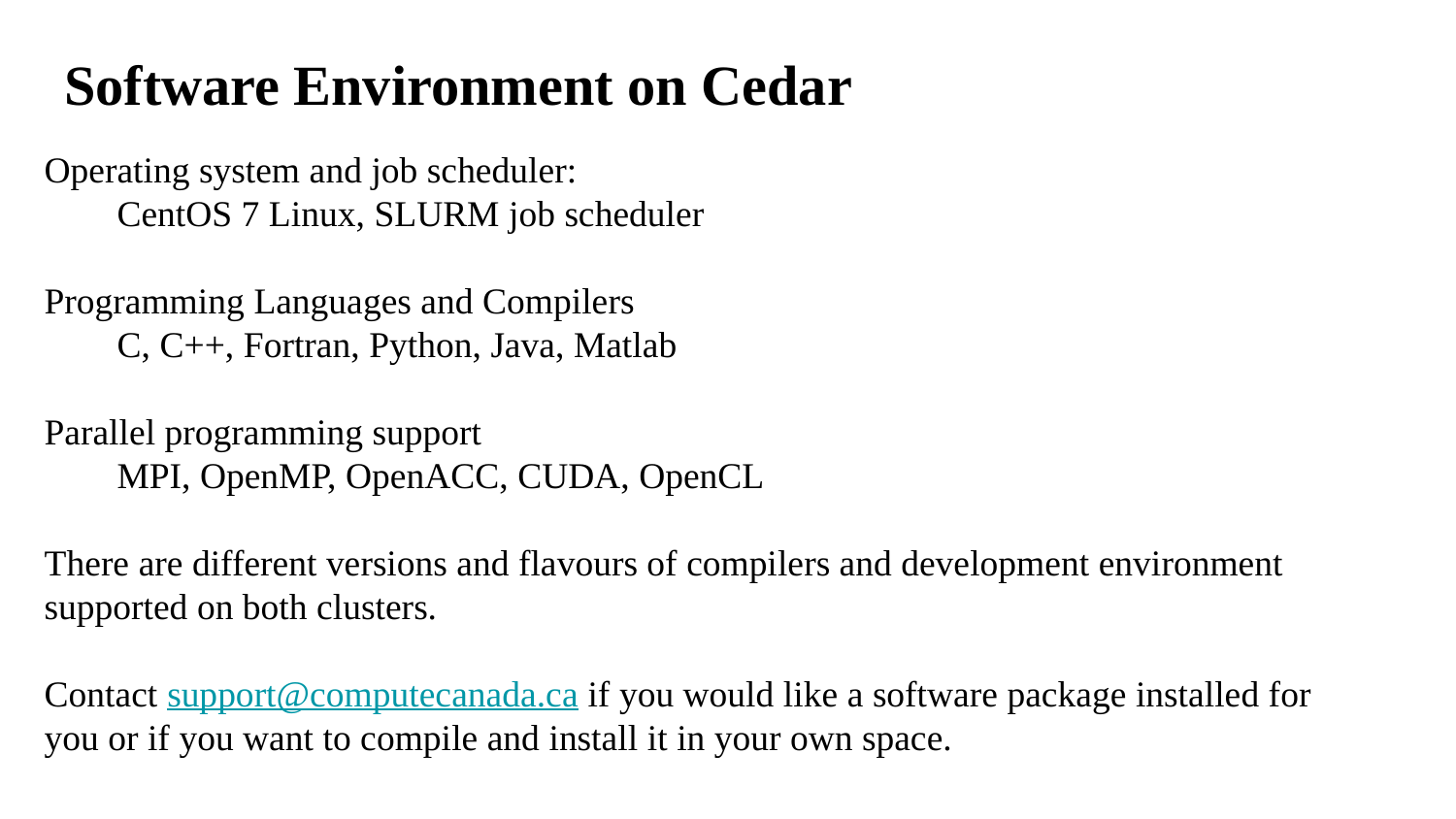

# Software Environment on Cedar
Operating system and job scheduler:
CentOS 7 Linux, SLURM job scheduler

Programming Languages and Compilers
C, C++, Fortran, Python, Java, Matlab

Parallel programming support
MPI, OpenMP, OpenACC, CUDA, OpenCL

There are different versions and flavours of compilers and development environment supported on both clusters.

Contact support@computecanada.ca if you would like a software package installed for you or if you want to compile and install it in your own space.